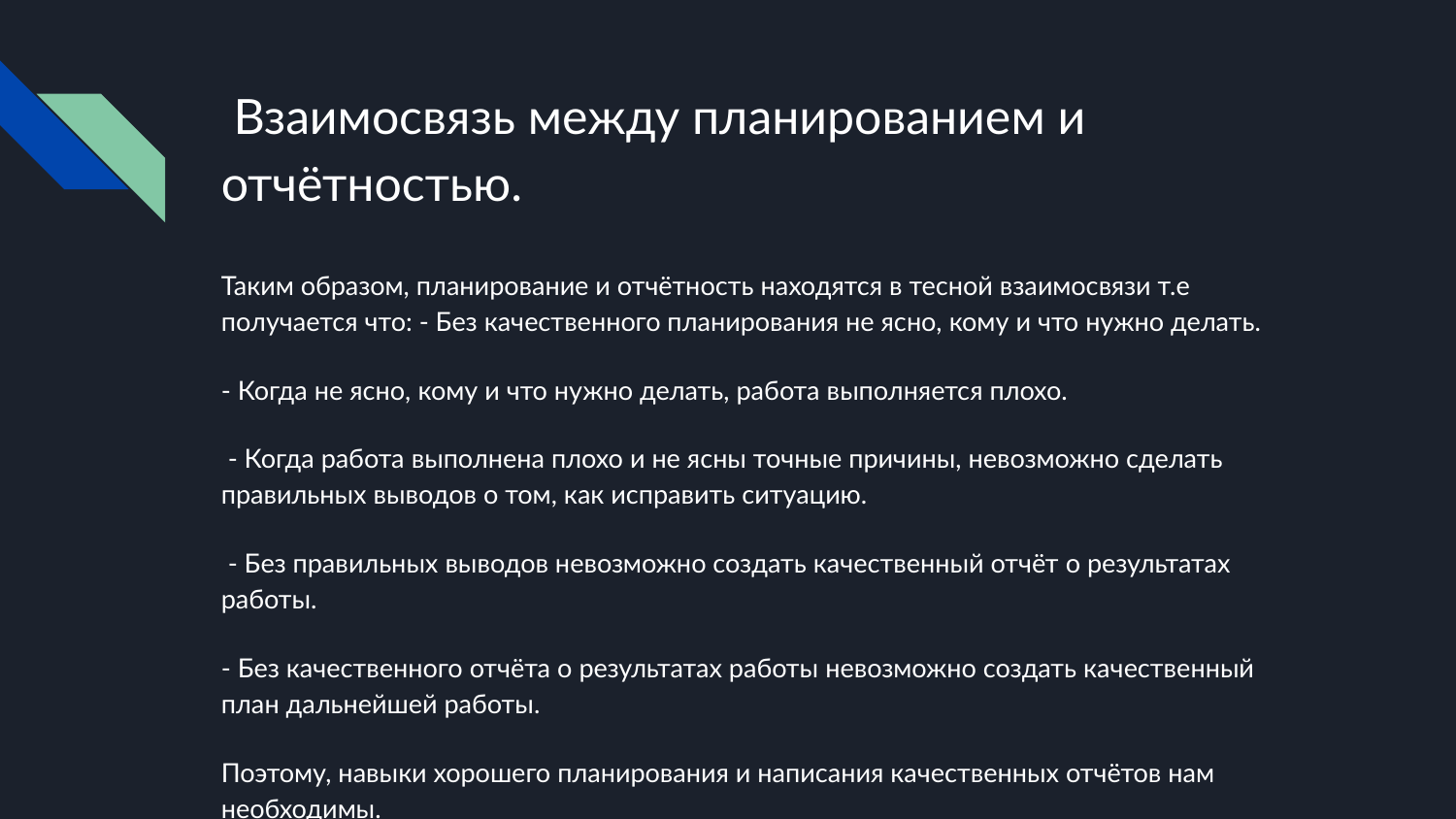

# Взаимосвязь между планированием и отчётностью.
Таким образом, планирование и отчётность находятся в тесной взаимосвязи т.е получается что: - Без качественного планирования не ясно, кому и что нужно делать.
- Когда не ясно, кому и что нужно делать, работа выполняется плохо.
 - Когда работа выполнена плохо и не ясны точные причины, невозможно сделать правильных выводов о том, как исправить ситуацию.
 - Без правильных выводов невозможно создать качественный отчёт о результатах работы.
- Без качественного отчёта о результатах работы невозможно создать качественный план дальнейшей работы.
Поэтому, навыки хорошего планирования и написания качественных отчётов нам необходимы.